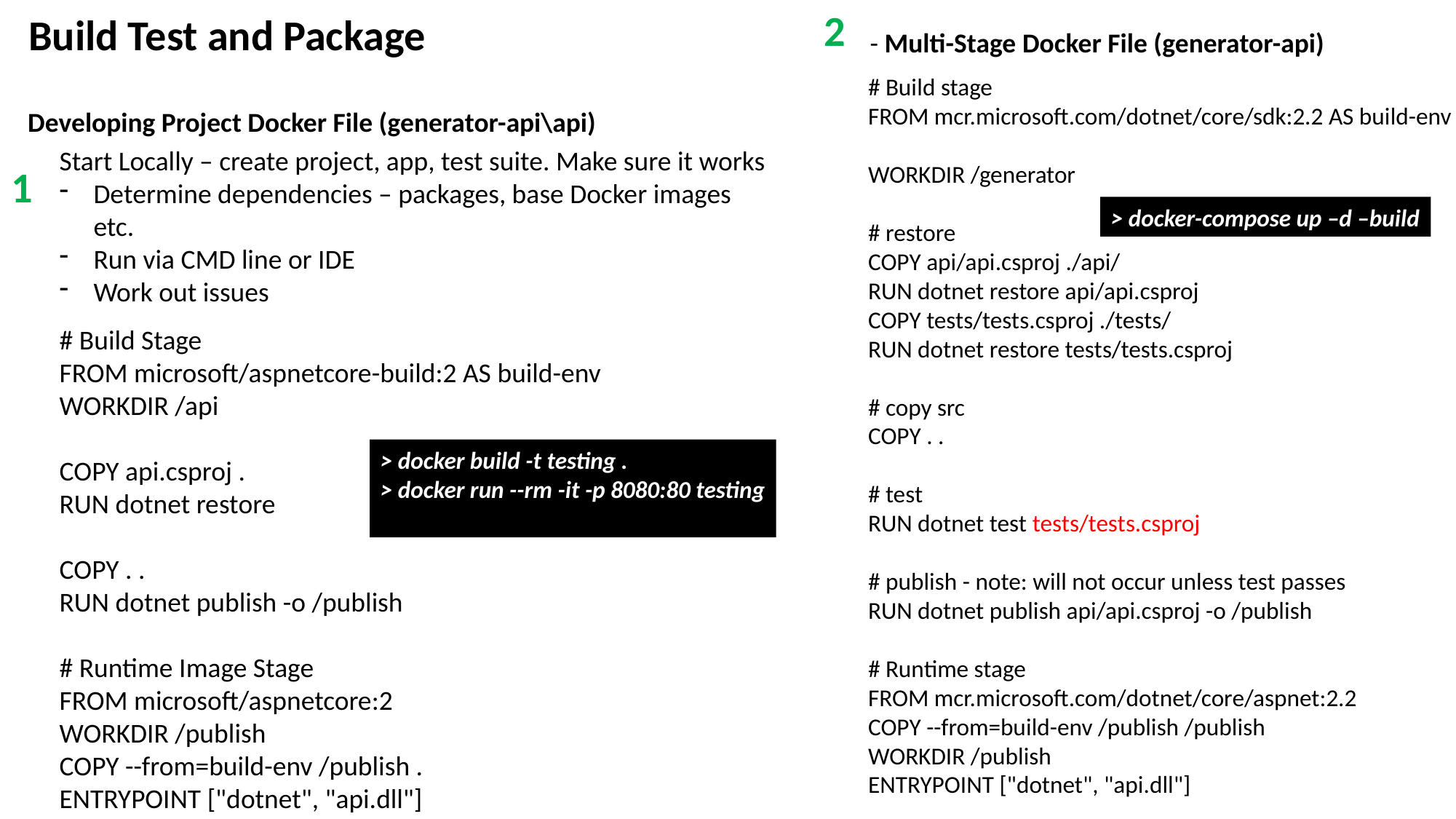

2
Build Test and Package
- Multi-Stage Docker File (generator-api)

# Build stage
FROM mcr.microsoft.com/dotnet/core/sdk:2.2 AS build-env

WORKDIR /generator

# restore
COPY api/api.csproj ./api/
RUN dotnet restore api/api.csproj
COPY tests/tests.csproj ./tests/
RUN dotnet restore tests/tests.csproj

# copy src
COPY . .

# test
RUN dotnet test tests/tests.csproj

# publish - note: will not occur unless test passes
RUN dotnet publish api/api.csproj -o /publish

# Runtime stage
FROM mcr.microsoft.com/dotnet/core/aspnet:2.2
COPY --from=build-env /publish /publish
WORKDIR /publish
ENTRYPOINT ["dotnet", "api.dll"]
Developing Project Docker File (generator-api\api)
Start Locally – create project, app, test suite. Make sure it works
Determine dependencies – packages, base Docker images etc.
Run via CMD line or IDE
Work out issues
1
> docker-compose up –d –build
# Build Stage
FROM microsoft/aspnetcore-build:2 AS build-env
WORKDIR /api

COPY api.csproj .
RUN dotnet restore

COPY . .
RUN dotnet publish -o /publish

# Runtime Image Stage
FROM microsoft/aspnetcore:2
WORKDIR /publish
COPY --from=build-env /publish .
ENTRYPOINT ["dotnet", "api.dll"]
> docker build -t testing .
> docker run --rm -it -p 8080:80 testing